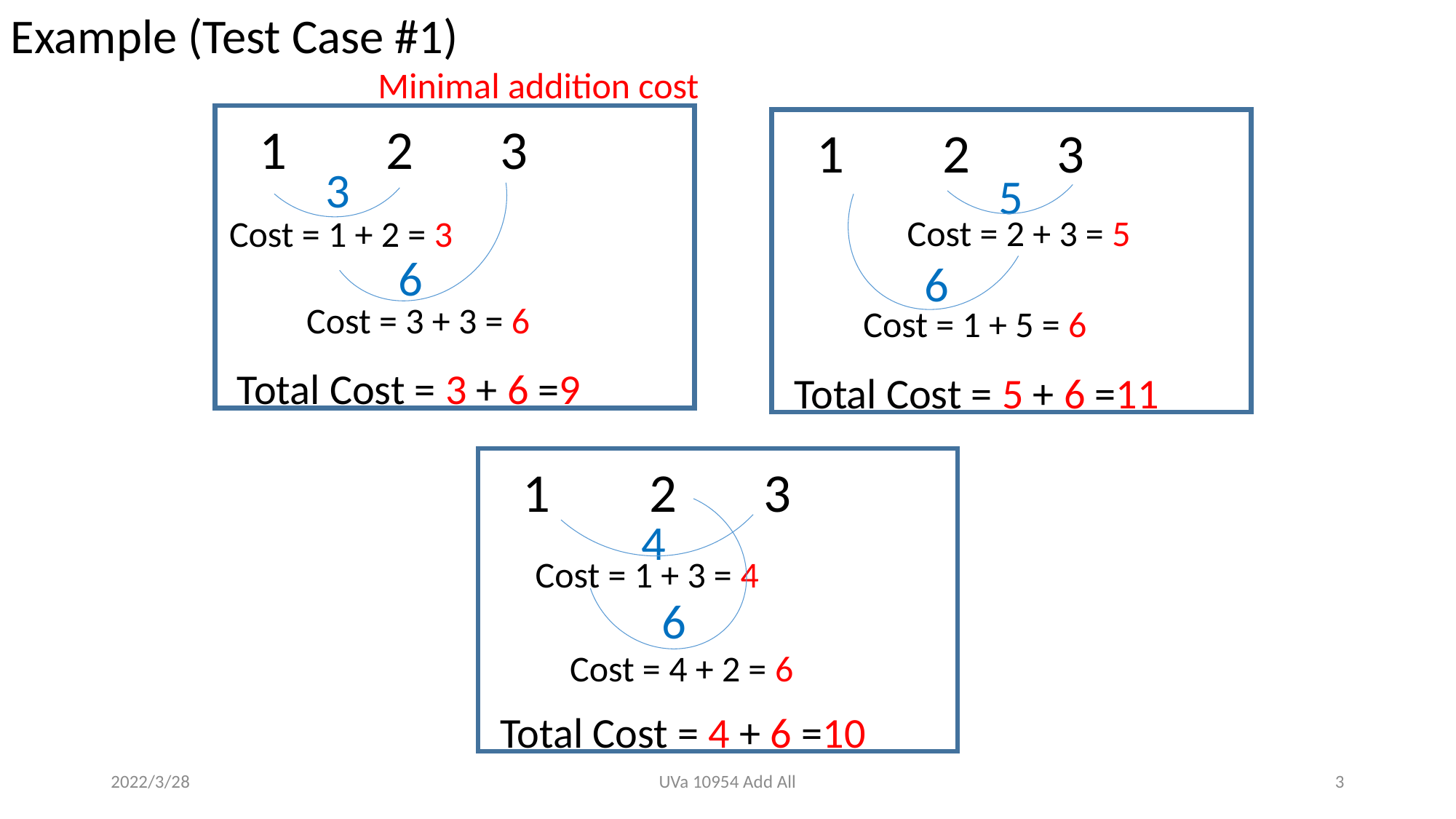

Example (Test Case #1)

Minimal addition cost

1        2       3

1        2       3

3
5
Cost = 2 + 3 = 5
Cost = 1 + 2 = 3
6
6

Cost = 3 + 3 = 6
Cost = 1 + 5 = 6
Total Cost = 3 + 6 =9
Total Cost = 5 + 6 =11

1        2       3

4
Cost = 1 + 3 = 4
6
Cost = 4 + 2 = 6
Total Cost = 4 + 6 =10
2022/3/28
UVa 10954 Add All
3